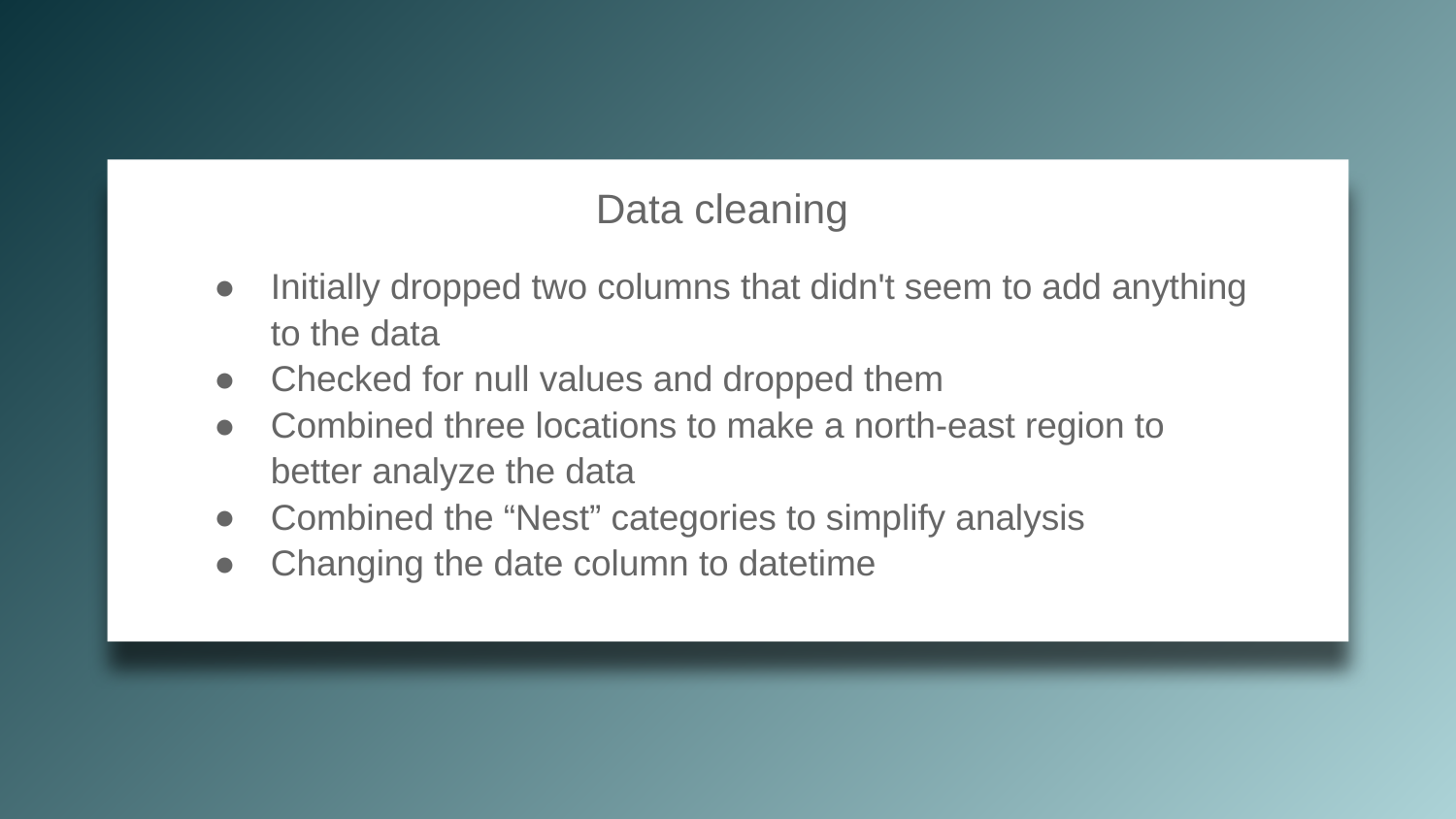

# Data cleaning
Initially dropped two columns that didn't seem to add anything to the data
Checked for null values and dropped them
Combined three locations to make a north-east region to better analyze the data
Combined the “Nest” categories to simplify analysis
Changing the date column to datetime